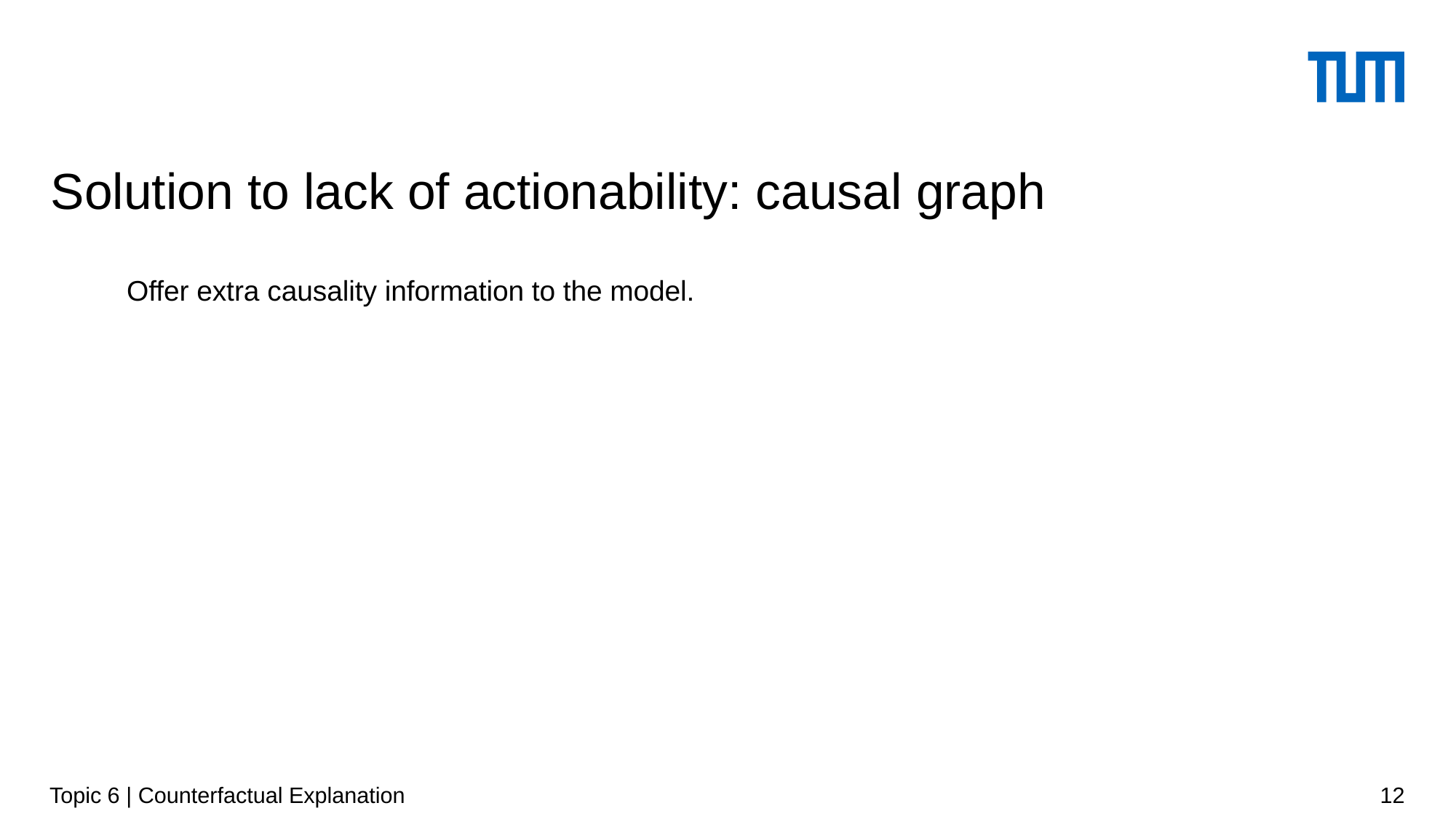

# Solution to lack of actionability: causal graph
Offer extra causality information to the model.
Topic 6 | Counterfactual Explanation
12